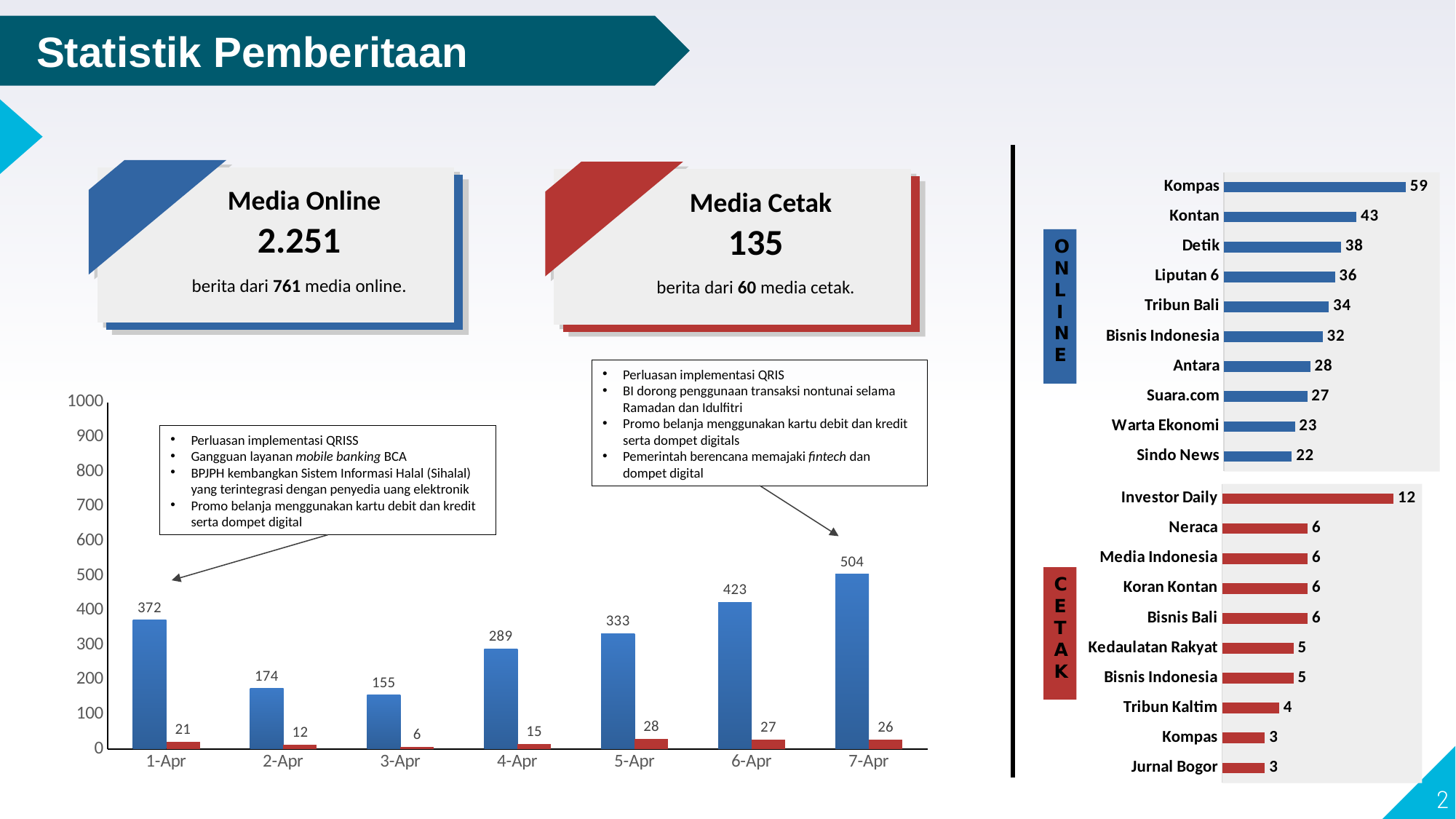

Statistik Pemberitaan

Media Online
2.251
berita dari 761 media online.

Media Cetak
135
berita dari 60 media cetak.

### Chart

| Category | Series 1 |
|---|---|
| Sindo News | 22.0 |
| Warta Ekonomi | 23.0 |
| Suara.com | 27.0 |
| Antara | 28.0 |
| Bisnis Indonesia | 32.0 |
| Tribun Bali | 34.0 |
| Liputan 6 | 36.0 |
| Detik | 38.0 |
| Kontan | 43.0 |
| Kompas | 59.0 |
O
N
L
I
N
E
Perluasan implementasi QRIS
BI dorong penggunaan transaksi nontunai selama Ramadan dan Idulfitri
Promo belanja menggunakan kartu debit dan kredit serta dompet digitals
Pemerintah berencana memajaki fintech dan dompet digital

### Chart

| Category | Online | Cetak |
|---|---|---|
| 44652 | 372.0 | 21.0 |
| 44653 | 174.0 | 12.0 |
| 44654 | 155.0 | 6.0 |
| 44655 | 289.0 | 15.0 |
| 44656 | 333.0 | 28.0 |
| 44657 | 423.0 | 27.0 |
| 44658 | 504.0 | 26.0 |
Perluasan implementasi QRISS
Gangguan layanan mobile banking BCA
BPJPH kembangkan Sistem Informasi Halal (Sihalal) yang terintegrasi dengan penyedia uang elektronik
Promo belanja menggunakan kartu debit dan kredit serta dompet digital

### Chart

| Category | Series 1 |
|---|---|
| Jurnal Bogor | 3.0 |
| Kompas | 3.0 |
| Tribun Kaltim | 4.0 |
| Bisnis Indonesia | 5.0 |
| Kedaulatan Rakyat | 5.0 |
| Bisnis Bali | 6.0 |
| Koran Kontan | 6.0 |
| Media Indonesia | 6.0 |
| Neraca | 6.0 |
| Investor Daily | 12.0 |
C
E
T
A
K
2